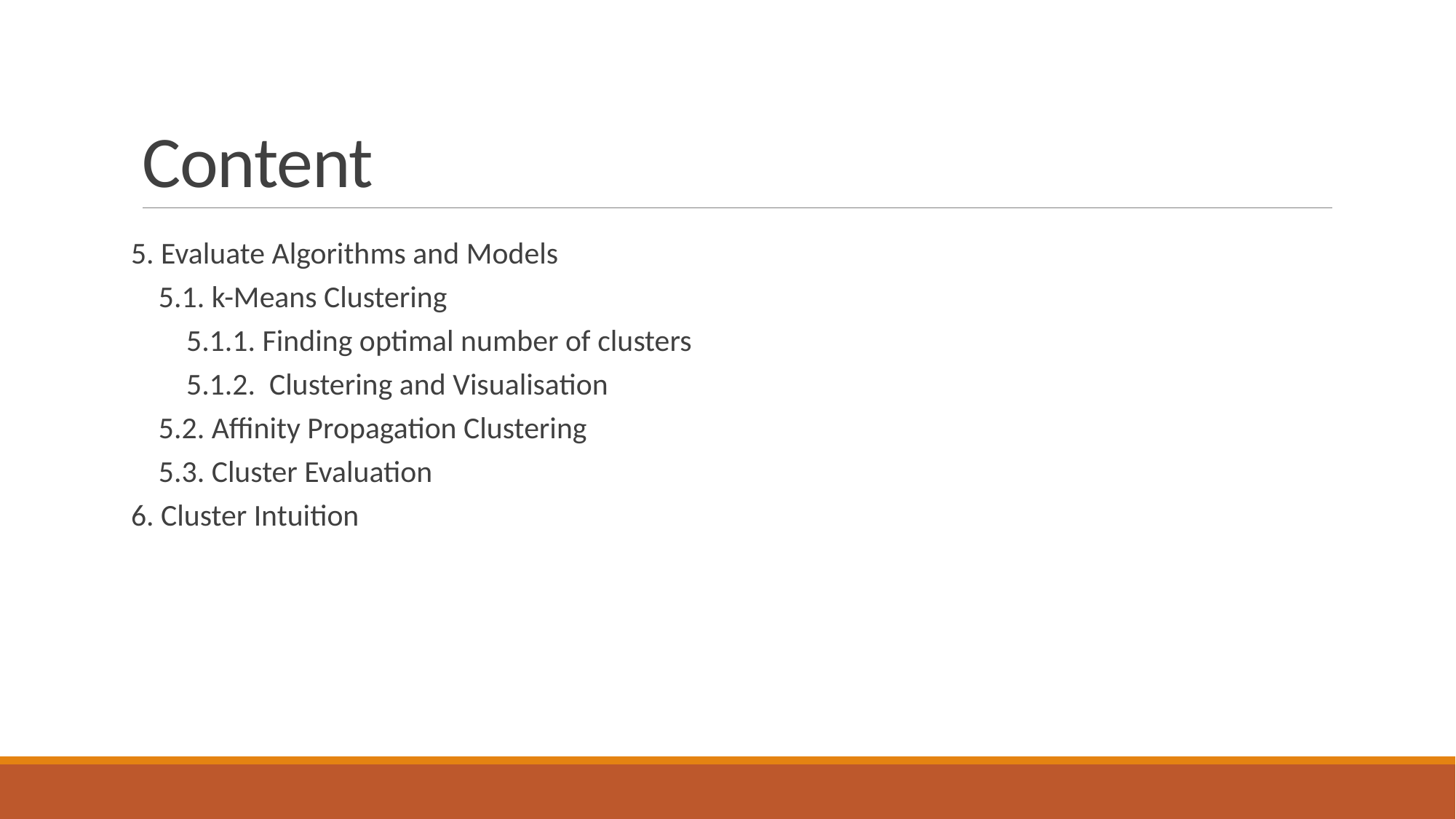

# Content
5. Evaluate Algorithms and Models
    5.1. k-Means Clustering
        5.1.1. Finding optimal number of clusters
        5.1.2.  Clustering and Visualisation
    5.2. Affinity Propagation Clustering
    5.3. Cluster Evaluation
6. Cluster Intuition